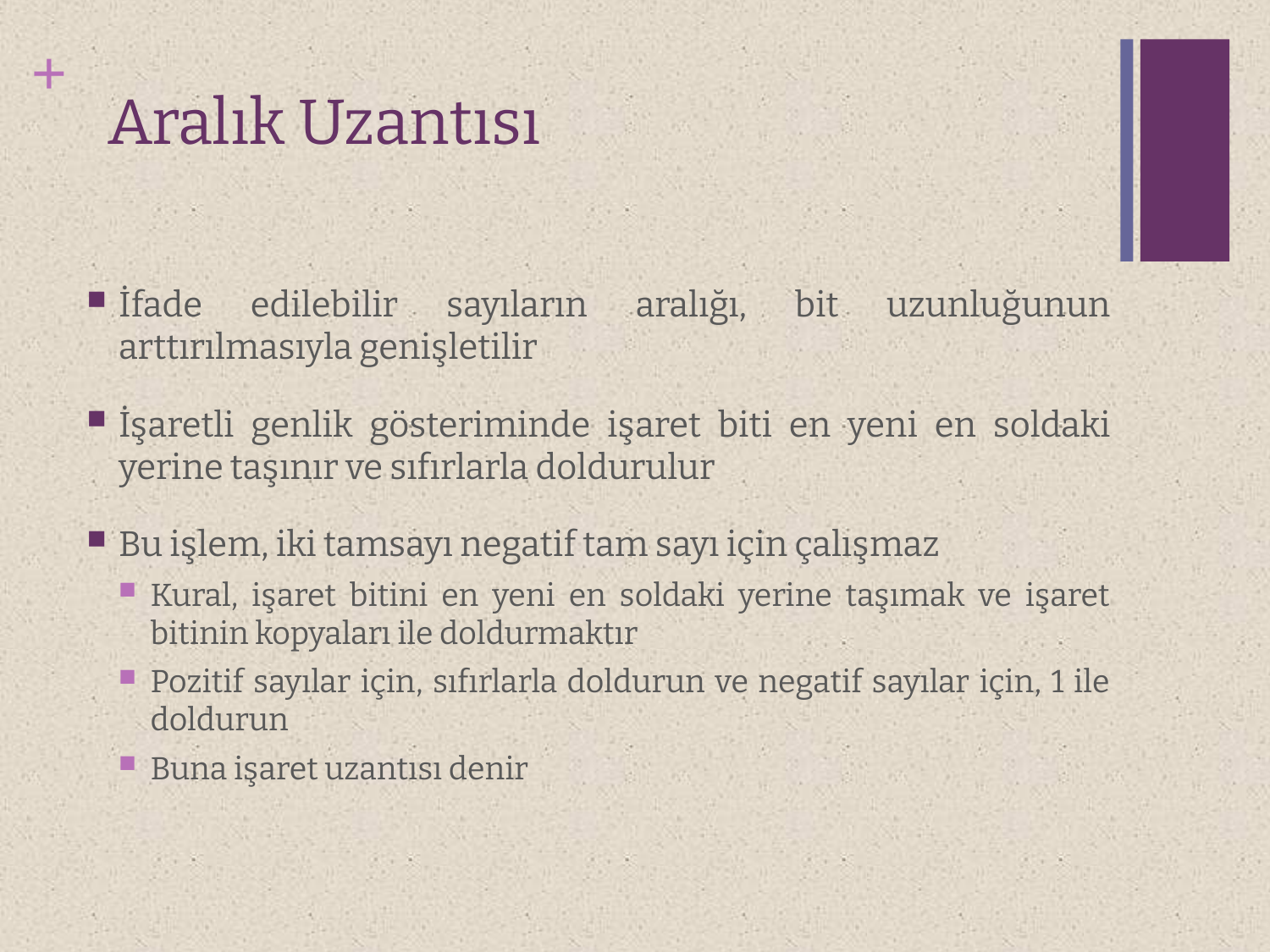

# Aralık Uzantısı
İfade edilebilir sayıların aralığı, bit uzunluğunun arttırılmasıyla genişletilir
İşaretli genlik gösteriminde işaret biti en yeni en soldaki yerine taşınır ve sıfırlarla doldurulur
Bu işlem, iki tamsayı negatif tam sayı için çalışmaz
Kural, işaret bitini en yeni en soldaki yerine taşımak ve işaret bitinin kopyaları ile doldurmaktır
Pozitif sayılar için, sıfırlarla doldurun ve negatif sayılar için, 1 ile doldurun
Buna işaret uzantısı denir